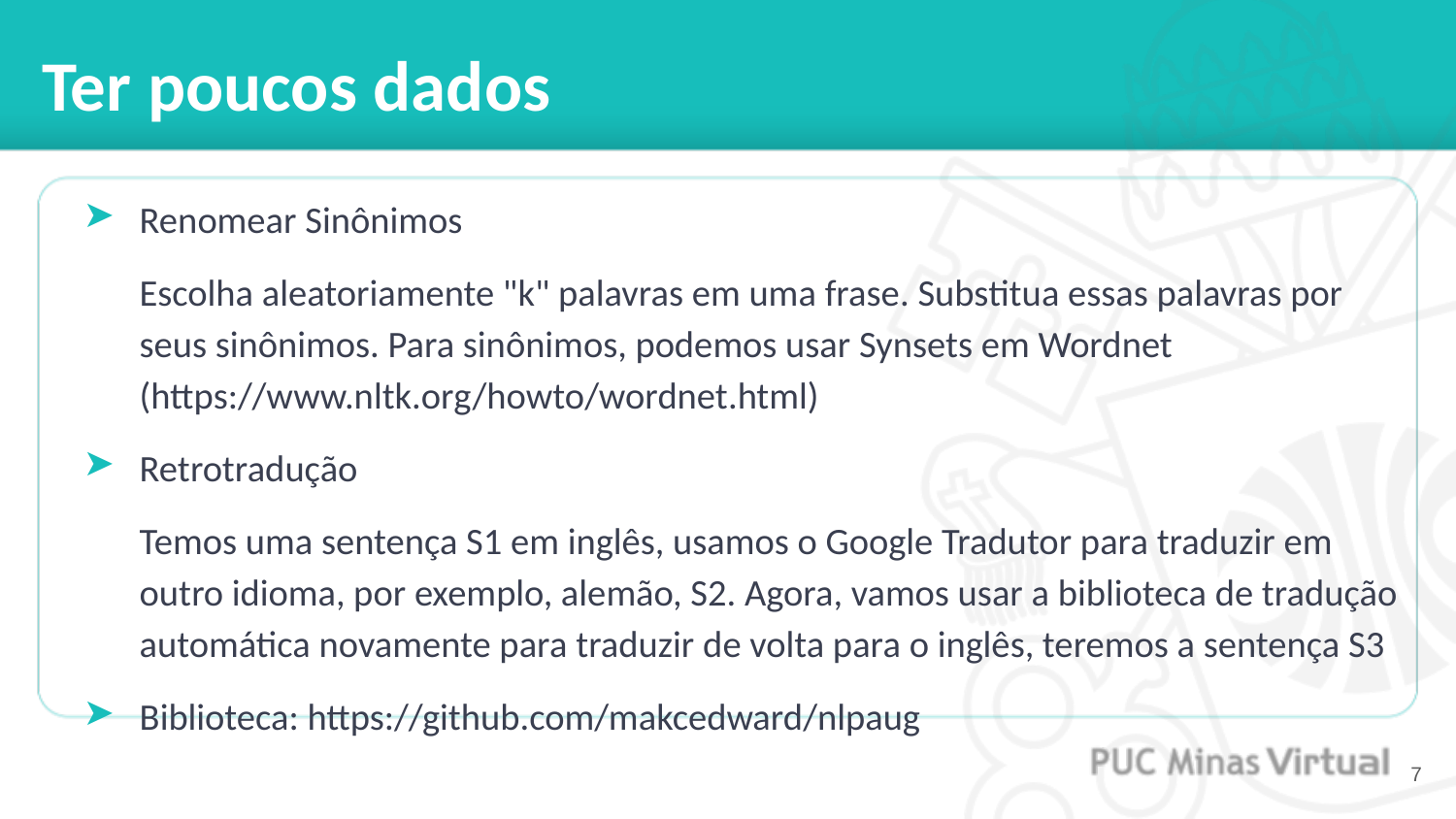

# Ter poucos dados
Renomear Sinônimos
Escolha aleatoriamente "k" palavras em uma frase. Substitua essas palavras por seus sinônimos. Para sinônimos, podemos usar Synsets em Wordnet (https://www.nltk.org/howto/wordnet.html)
Retrotradução
Temos uma sentença S1 em inglês, usamos o Google Tradutor para traduzir em outro idioma, por exemplo, alemão, S2. Agora, vamos usar a biblioteca de tradução automática novamente para traduzir de volta para o inglês, teremos a sentença S3
Biblioteca: https://github.com/makcedward/nlpaug

7